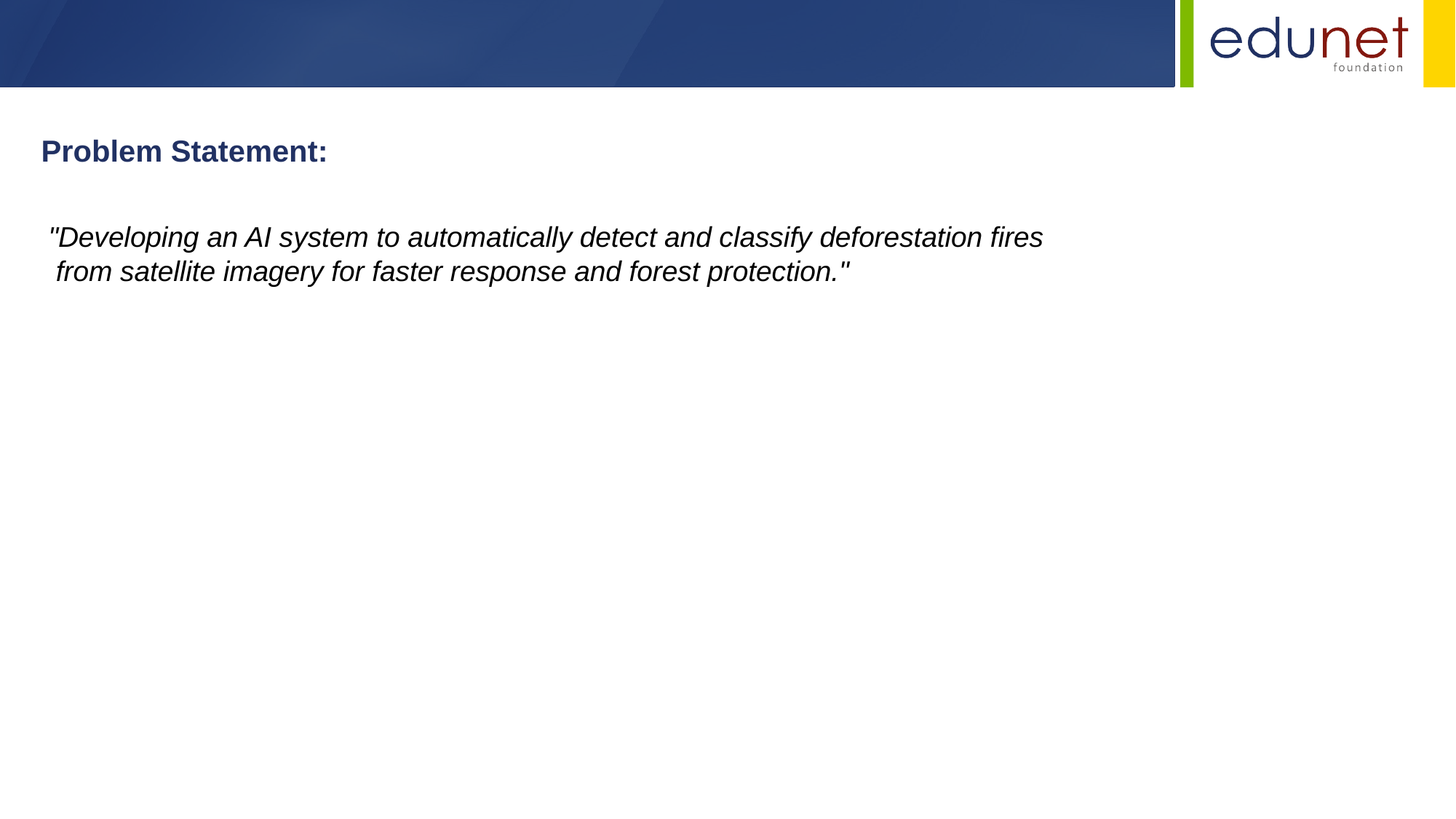

Problem Statement:
"Developing an AI system to automatically detect and classify deforestation fires
 from satellite imagery for faster response and forest protection."